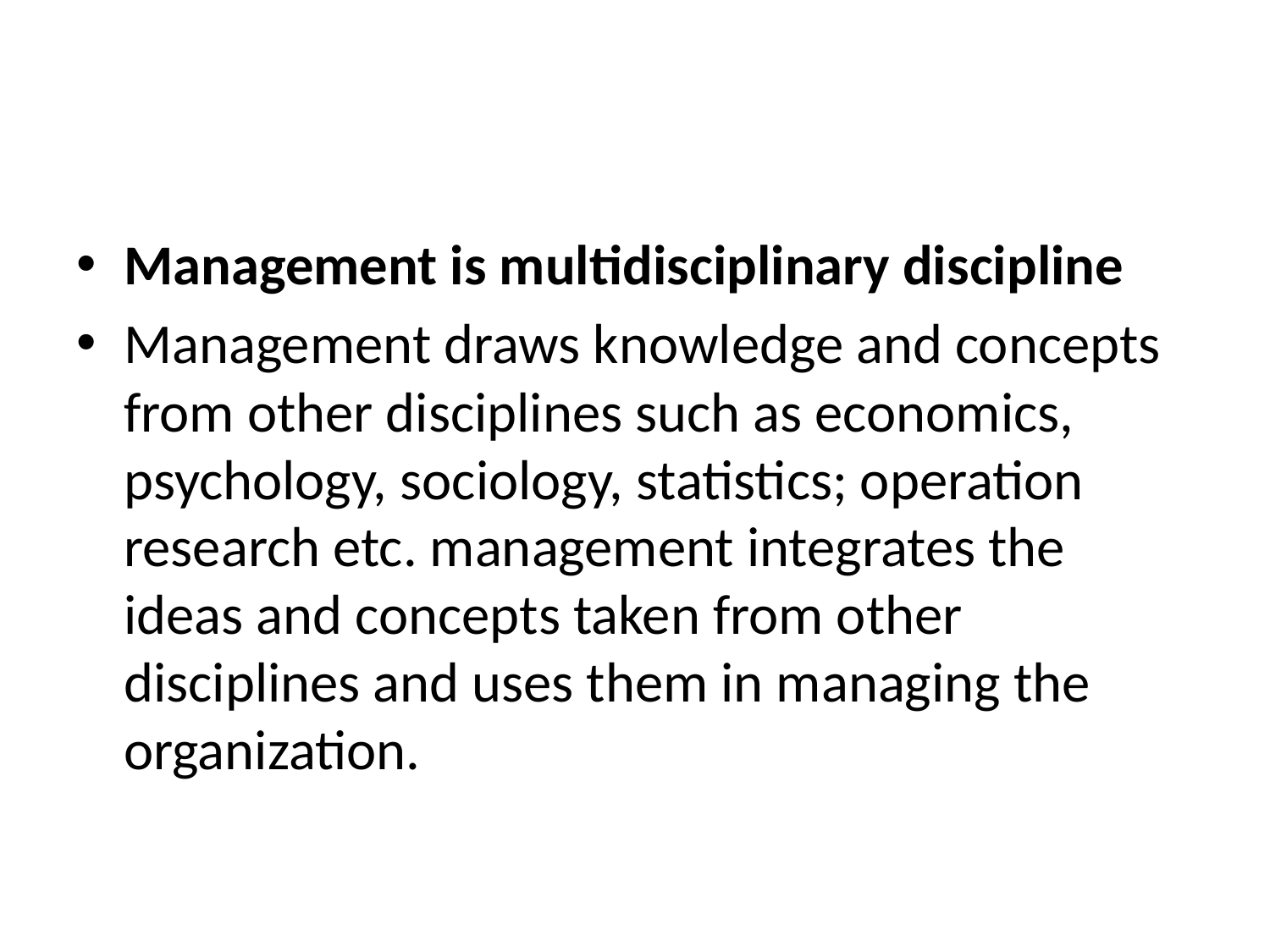

#
Management is multidisciplinary discipline
Management draws knowledge and concepts from other disciplines such as economics, psychology, sociology, statistics; operation research etc. management integrates the ideas and concepts taken from other disciplines and uses them in managing the organization.